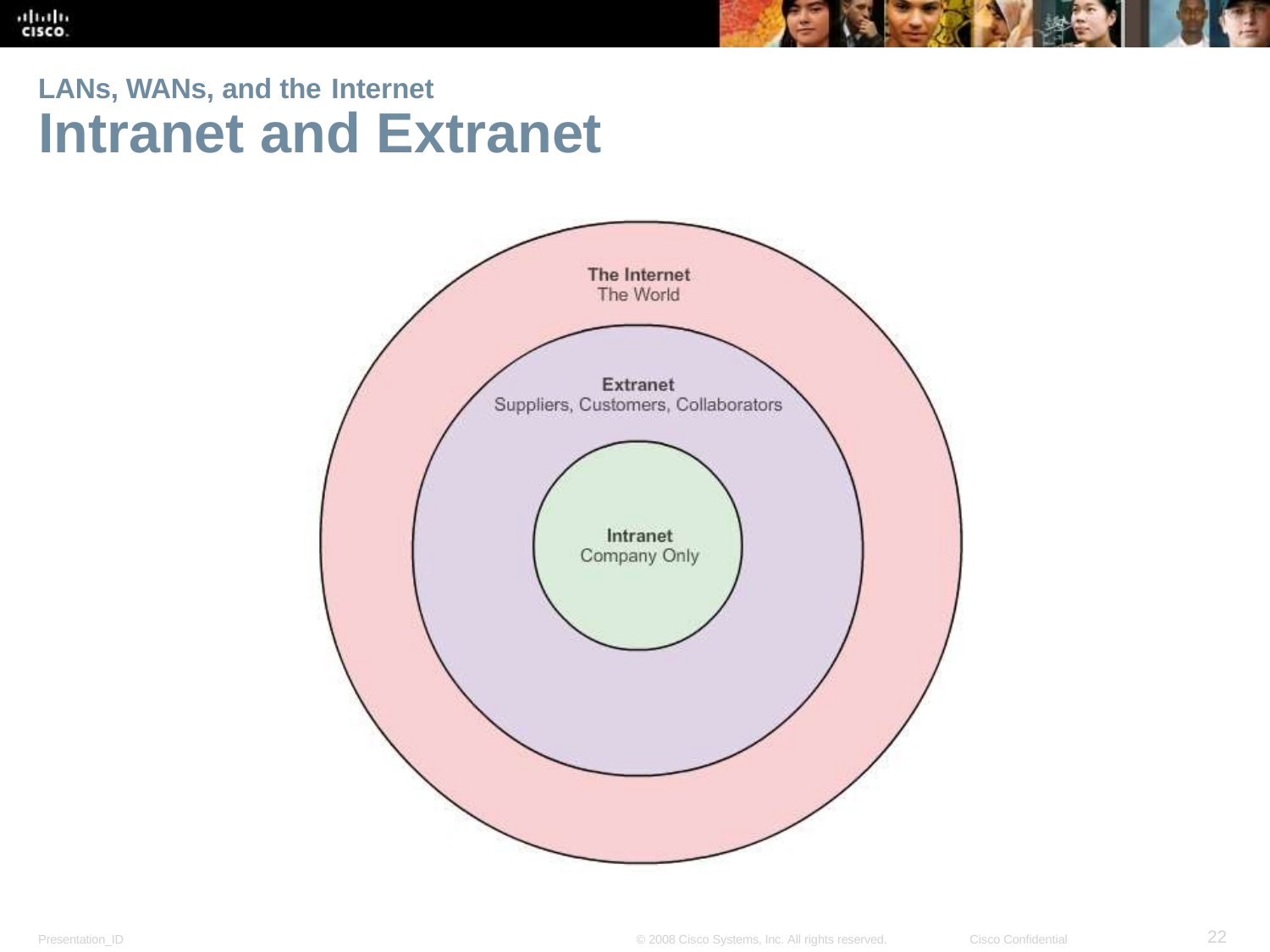

LANs, WANs, and the Internet
Intranet and Extranet

22
Presentation_ID
© 2008 Cisco Systems, Inc. All rights reserved.
Cisco Confidential